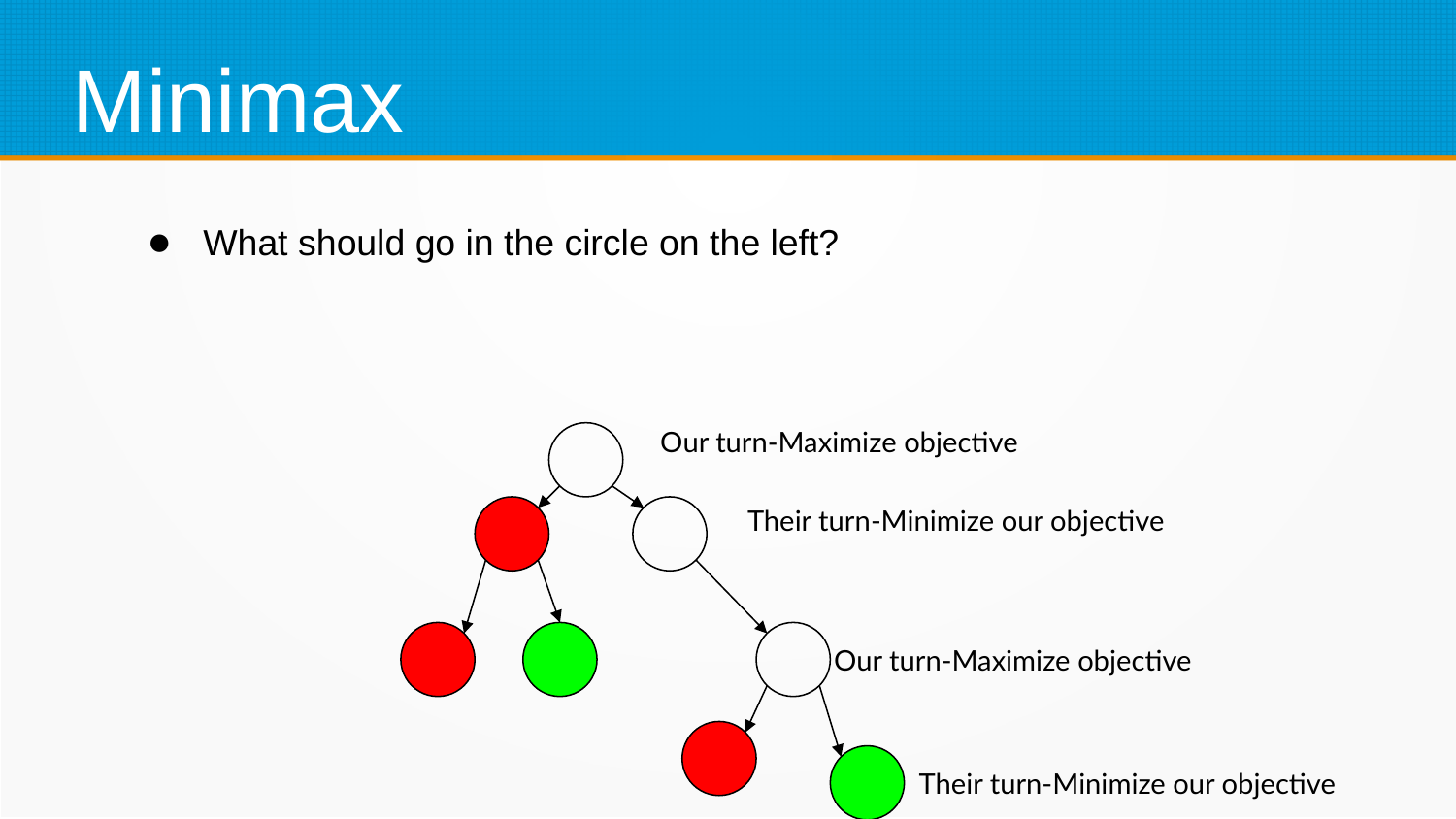

Minimax
What should go in the circle on the left?

Our turn-Maximize objective

Their turn-Minimize our objective

Our turn-Maximize objective

Their turn-Minimize our objective